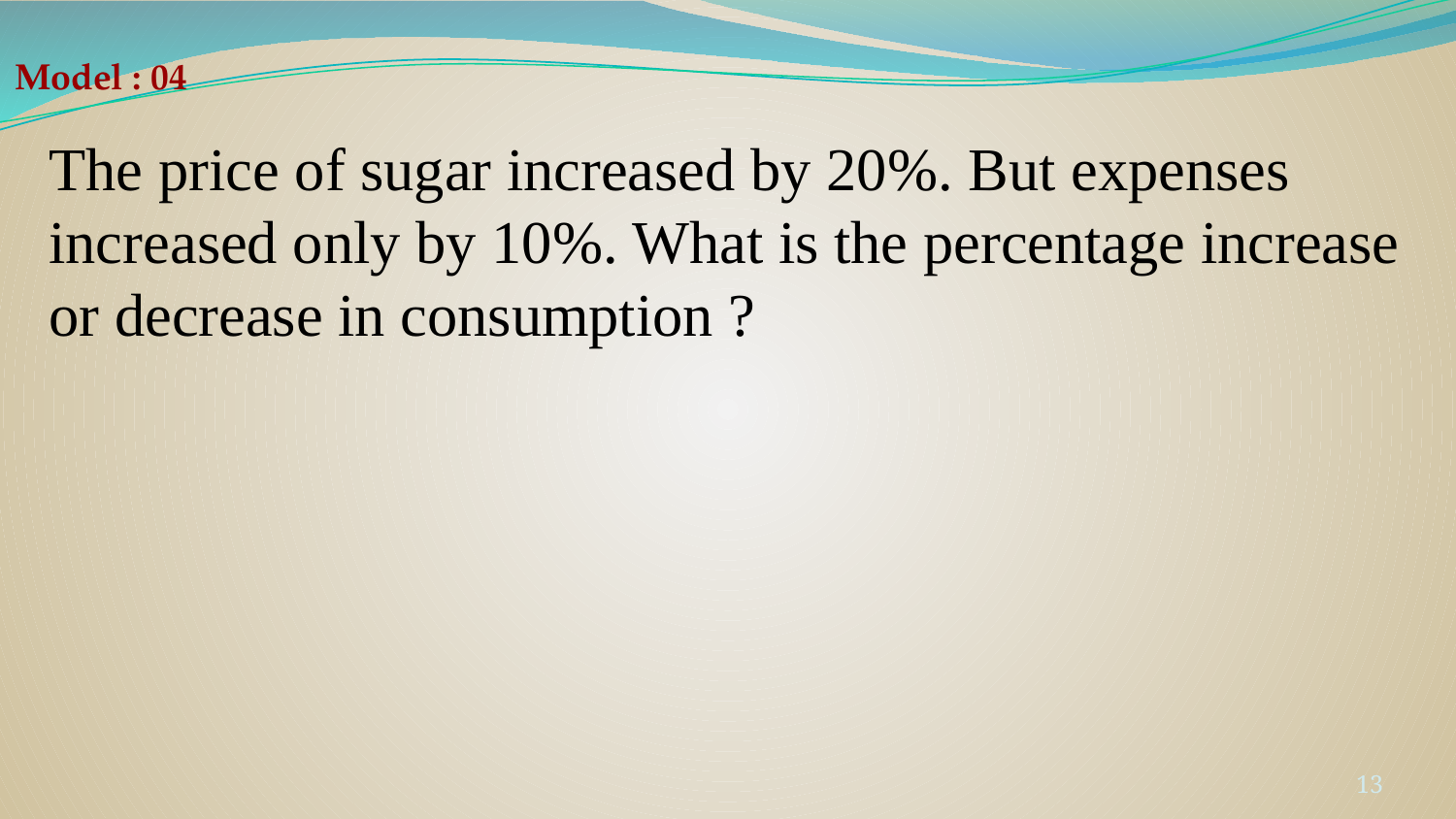

Model : 04

The price of sugar increased by 20%. But expenses increased only by 10%. What is the percentage increase or decrease in consumption ?

13